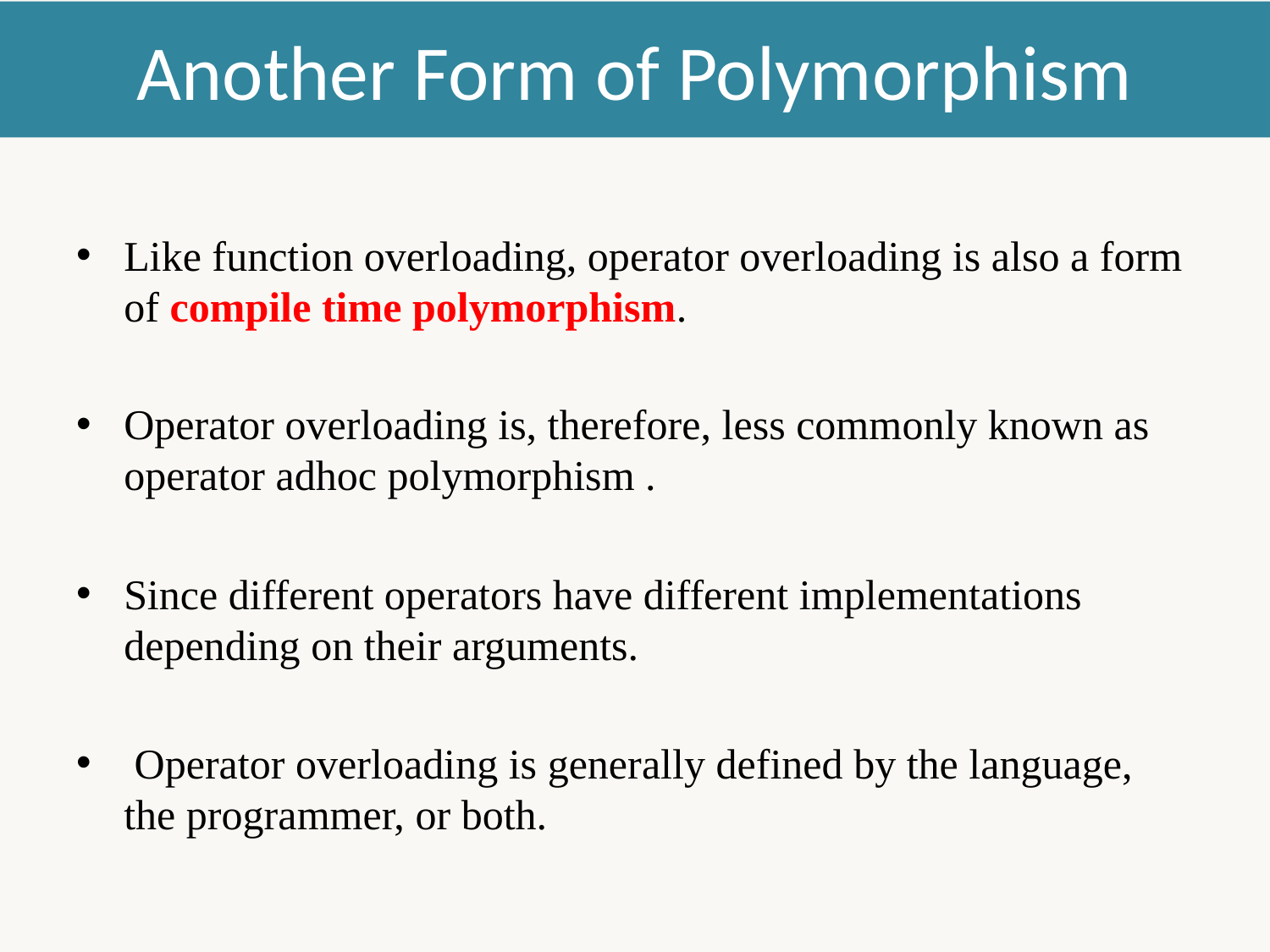

# Another Form of Polymorphism
Like function overloading, operator overloading is also a form of compile time polymorphism.

Operator overloading is, therefore, less commonly known as operator adhoc polymorphism .

Since different operators have different implementations depending on their arguments.

 Operator overloading is generally defined by the language, the programmer, or both.